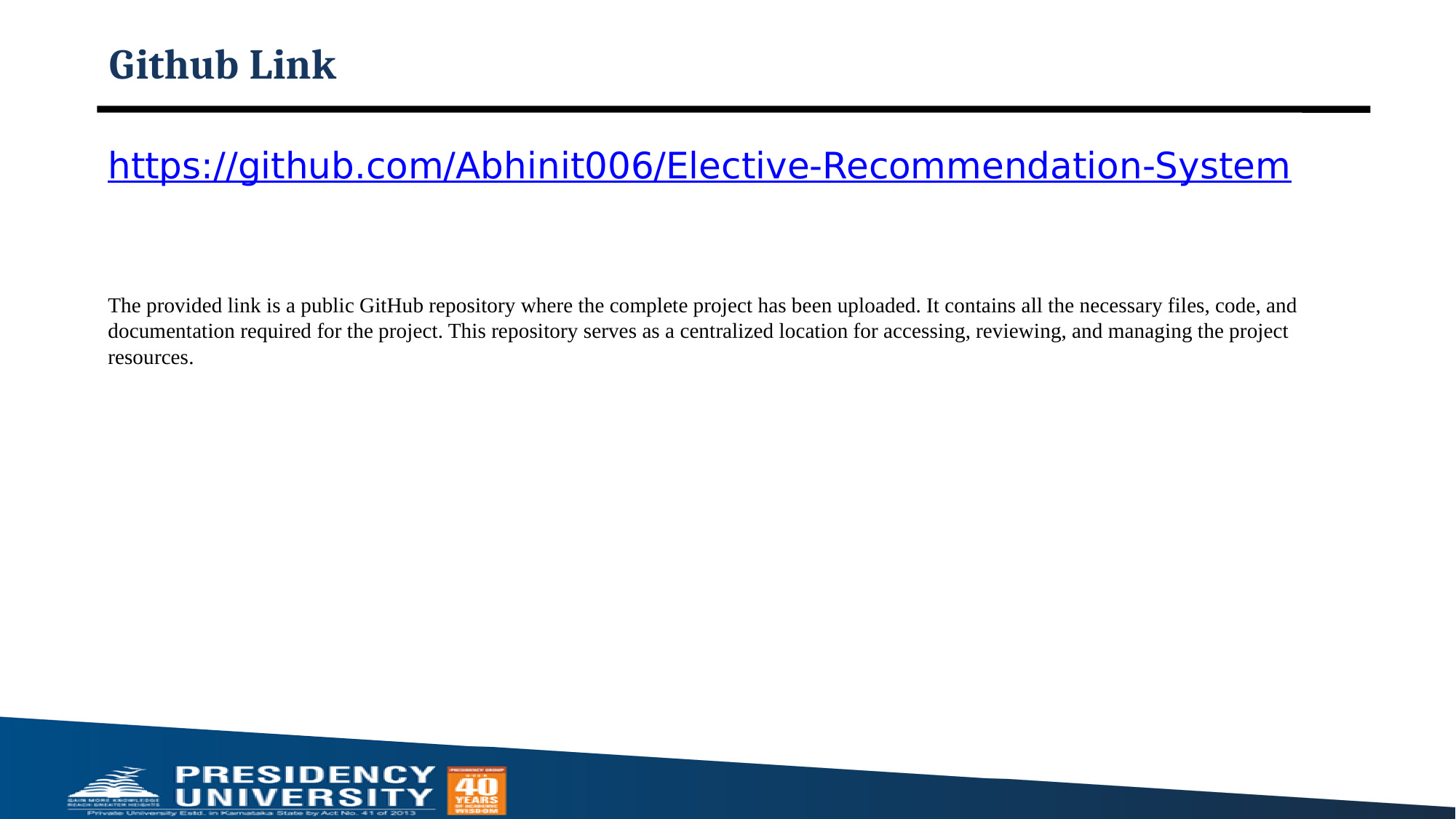

# Github Link
https://github.com/Abhinit006/Elective-Recommendation-System

The provided link is a public GitHub repository where the complete project has been uploaded. It contains all the necessary files, code, and documentation required for the project. This repository serves as a centralized location for accessing, reviewing, and managing the project resources.